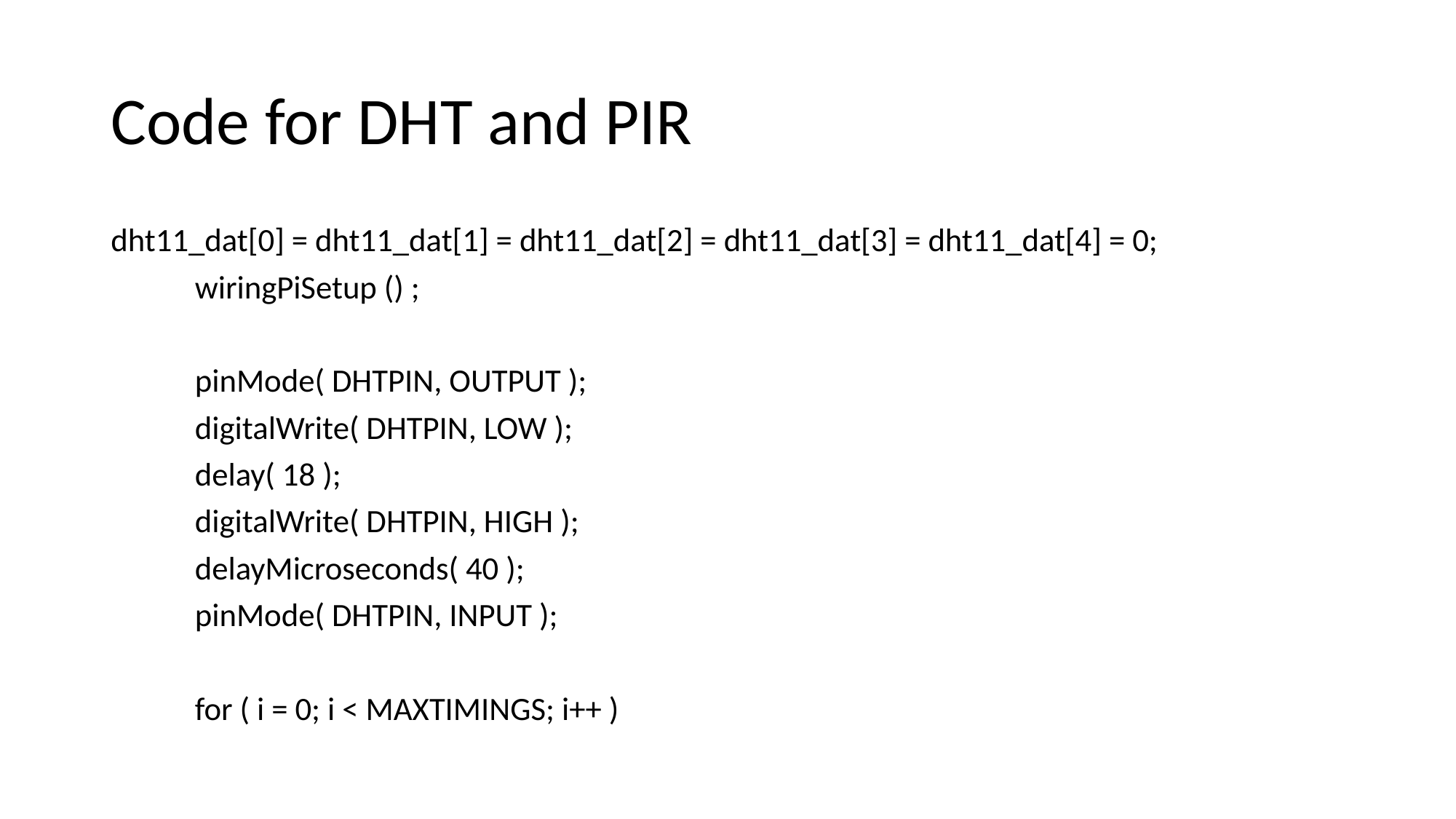

# Code for DHT and PIR
dht11_dat[0] = dht11_dat[1] = dht11_dat[2] = dht11_dat[3] = dht11_dat[4] = 0;
	wiringPiSetup () ;

	pinMode( DHTPIN, OUTPUT );
	digitalWrite( DHTPIN, LOW );
	delay( 18 );
	digitalWrite( DHTPIN, HIGH );
	delayMicroseconds( 40 );
	pinMode( DHTPIN, INPUT );

	for ( i = 0; i < MAXTIMINGS; i++ )